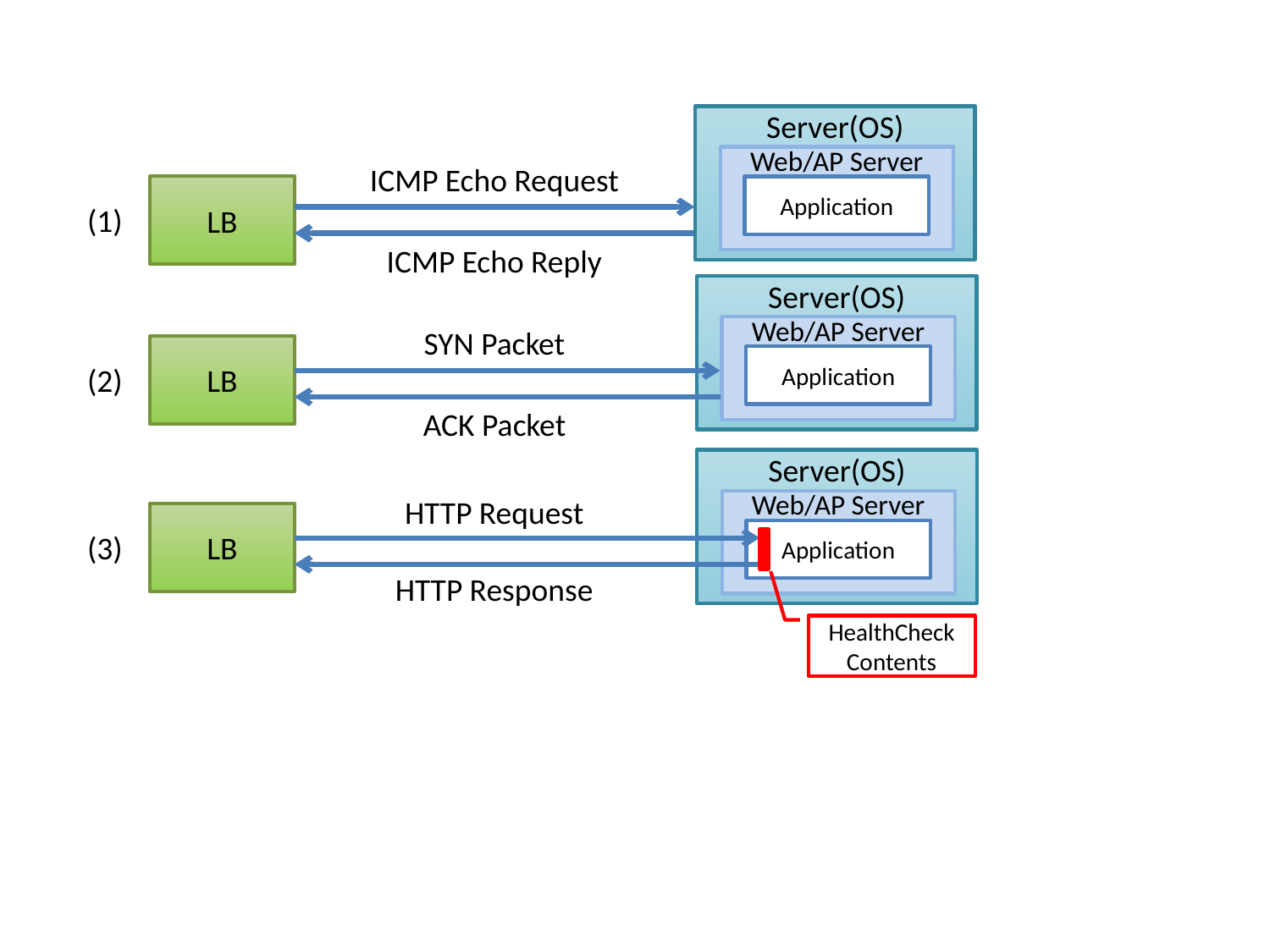

Server(OS)

Web/AP Server

ICMP Echo Request
LB
Application
(1)
ICMP Echo Reply
Server(OS)

Web/AP Server

SYN Packet
LB
Application
(2)
ACK Packet
Server(OS)

HTTP Request
Web/AP Server

LB
Application
(3)

HTTP Response
HealthCheck Contents